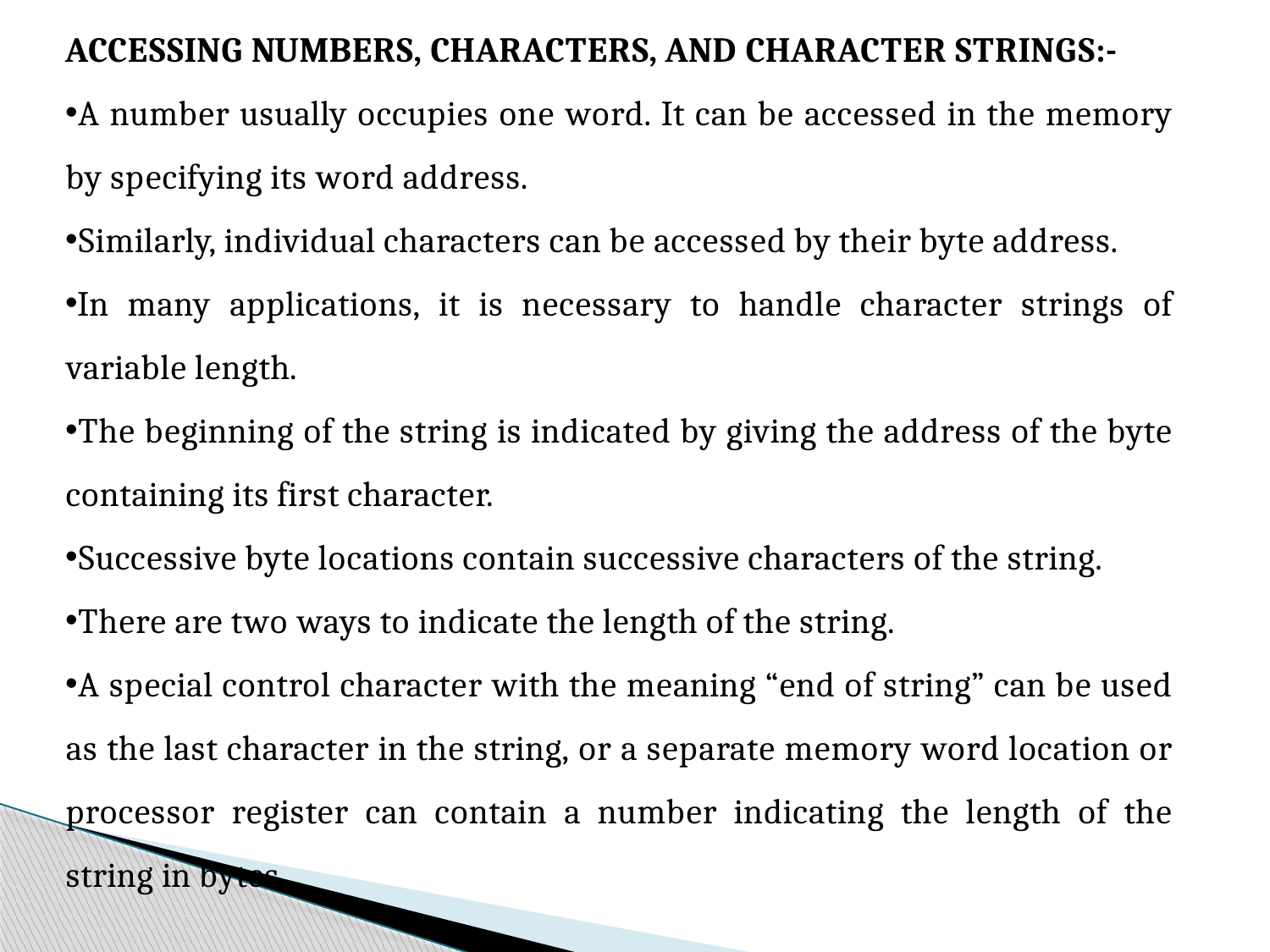

ACCESSING NUMBERS, CHARACTERS, AND CHARACTER STRINGS:-
A number usually occupies one word. It can be accessed in the memory by specifying its word address.
Similarly, individual characters can be accessed by their byte address.
In many applications, it is necessary to handle character strings of variable length.
The beginning of the string is indicated by giving the address of the byte containing its first character.
Successive byte locations contain successive characters of the string.
There are two ways to indicate the length of the string.
A special control character with the meaning “end of string” can be used as the last character in the string, or a separate memory word location or processor register can contain a number indicating the length of the string in bytes.